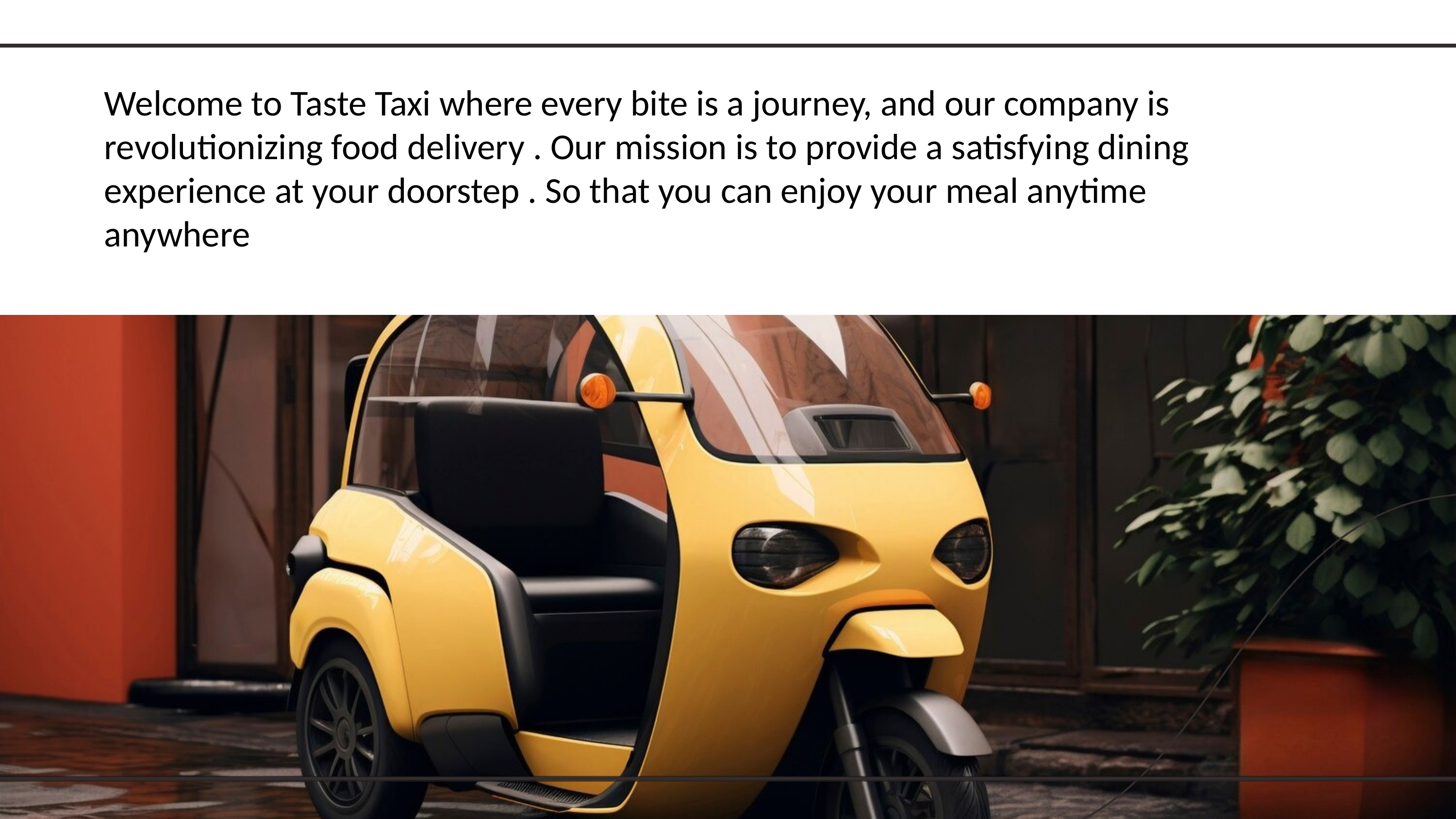

Welcome to Taste Taxi where every bite is a journey, and our company is revolutionizing food delivery . Our mission is to provide a satisfying dining experience at your doorstep . So that you can enjoy your meal anytime anywhere